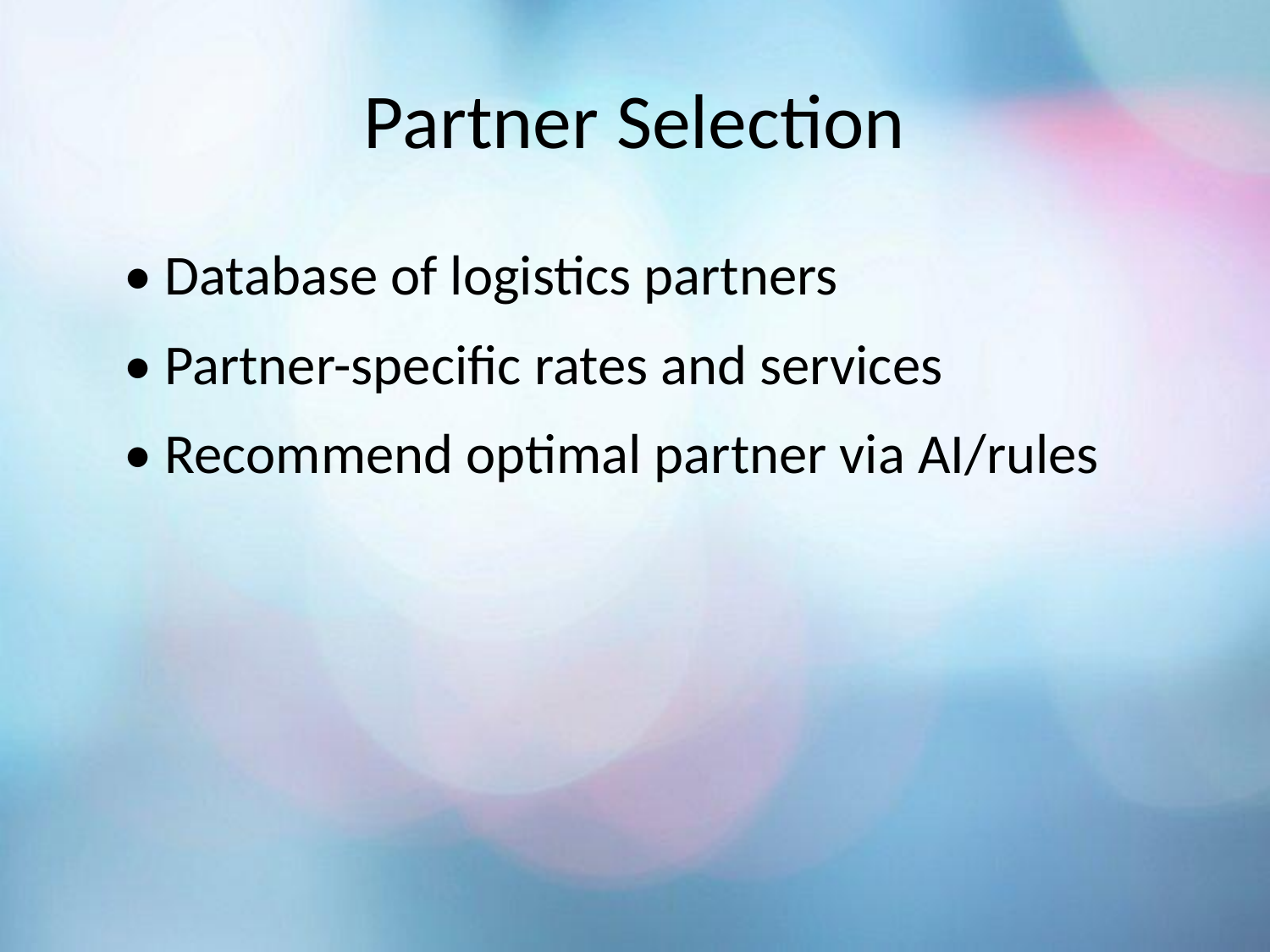

# Partner Selection
• Database of logistics partners
• Partner-specific rates and services
• Recommend optimal partner via AI/rules